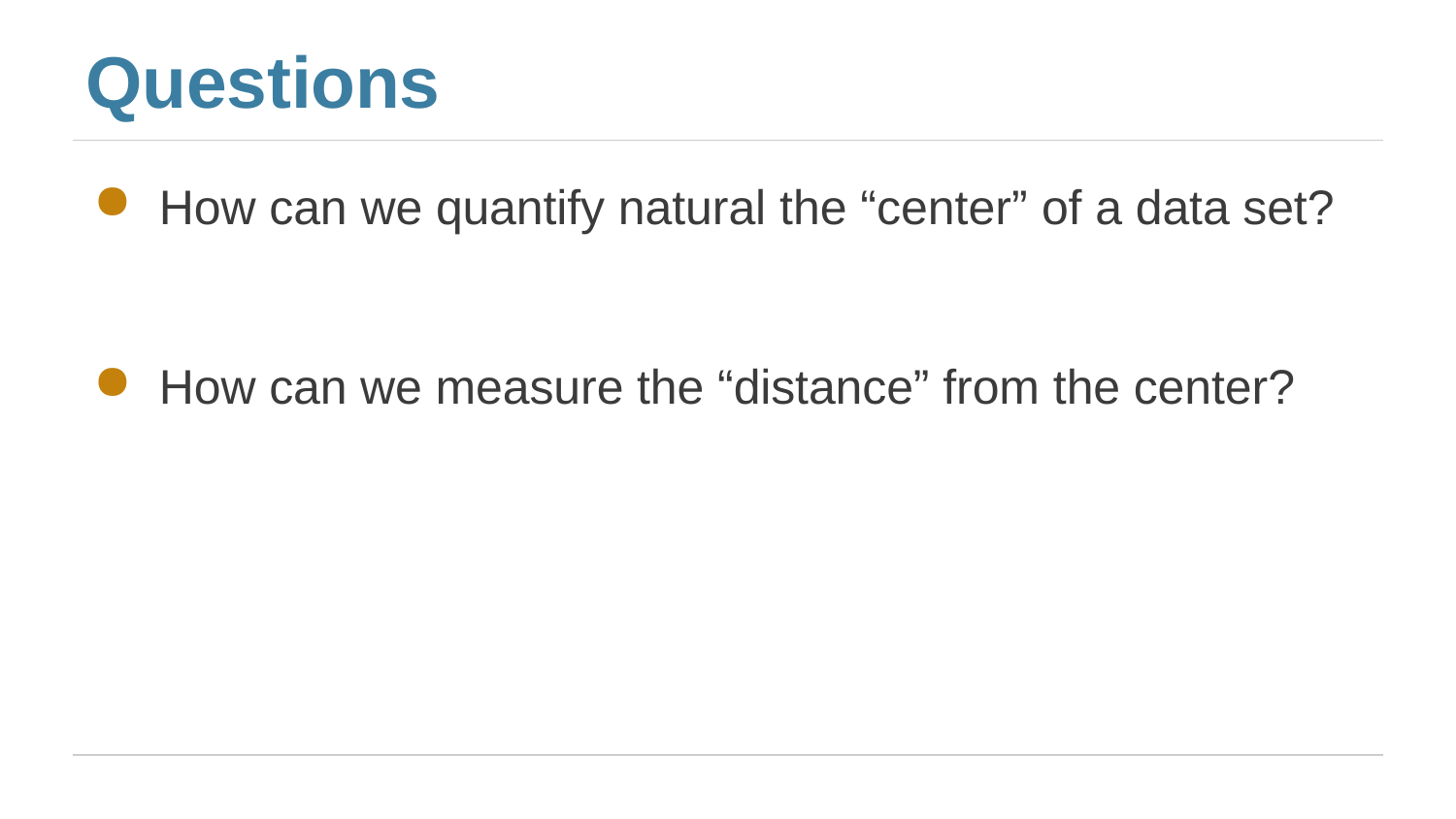

# Questions
How can we quantify natural the “center” of a data set?

How can we measure the “distance” from the center?